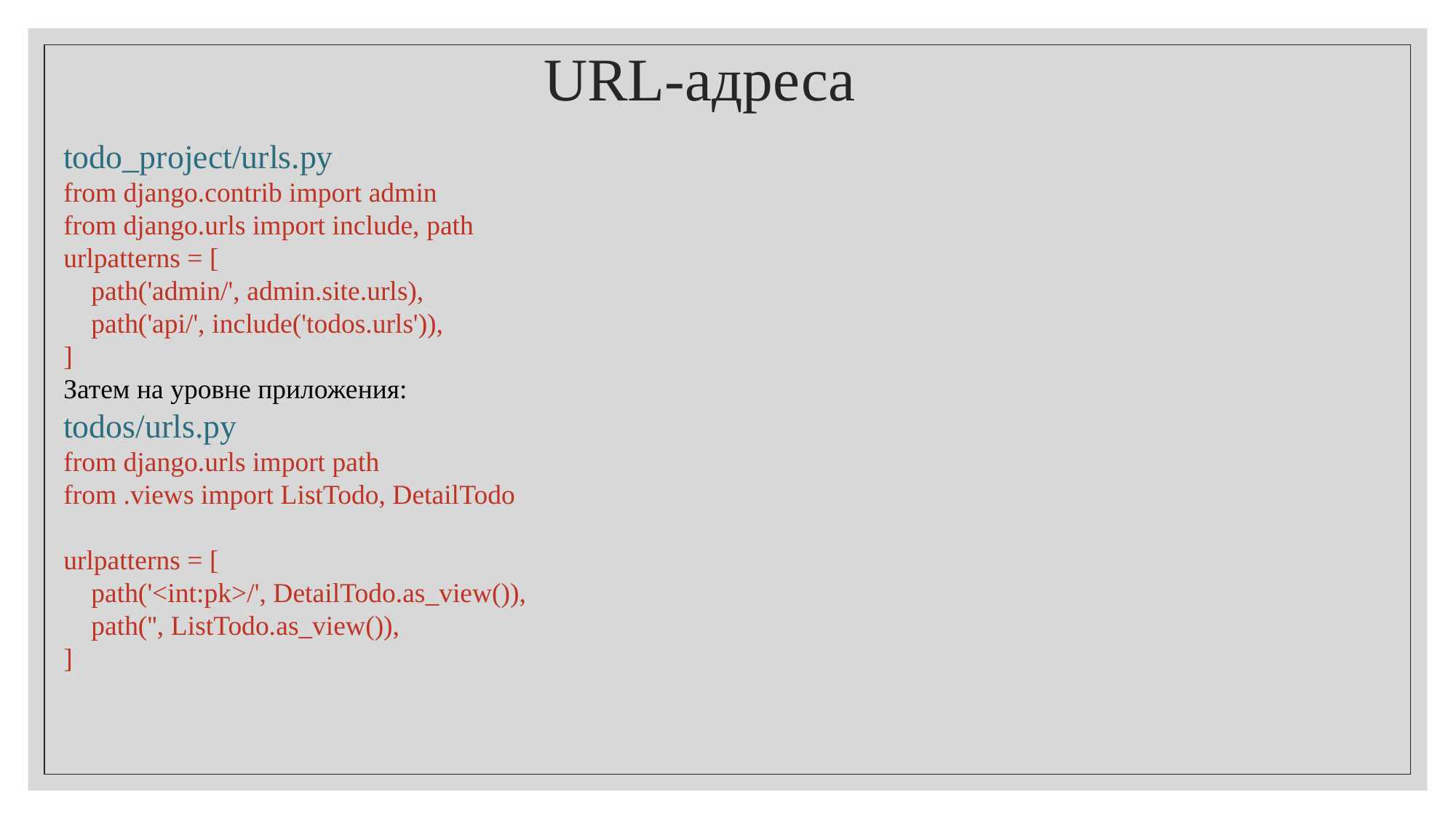

URL-адреса
todo_project/urls.py
from django.contrib import admin
from django.urls import include, path
urlpatterns = [
    path('admin/', admin.site.urls),
    path('api/', include('todos.urls')),
]
Затем на уровне приложения:
todos/urls.py
from django.urls import path
from .views import ListTodo, DetailTodo

urlpatterns = [
    path('<int:pk>/', DetailTodo.as_view()),
    path('', ListTodo.as_view()),
]